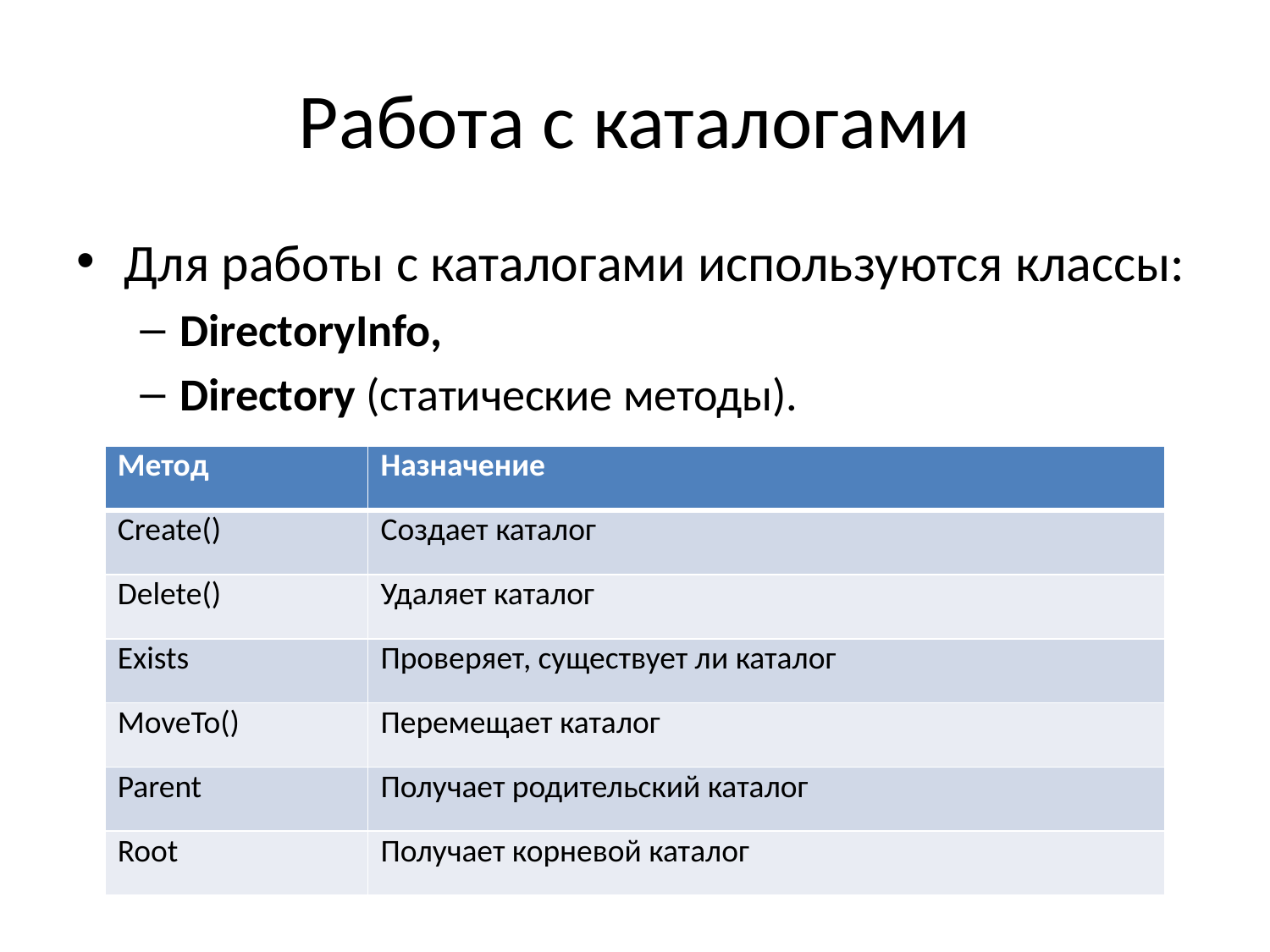

# Работа с каталогами
Для работы с каталогами используются классы:
DirectoryInfo,
Directory (статические методы).

| Метод | Назначение |
| --- | --- |
| Create() | Создает каталог |
| Delete() | Удаляет каталог |
| Exists | Проверяет, существует ли каталог |
| MoveTo() | Перемещает каталог |
| Parent | Получает родительский каталог |
| Root | Получает корневой каталог |